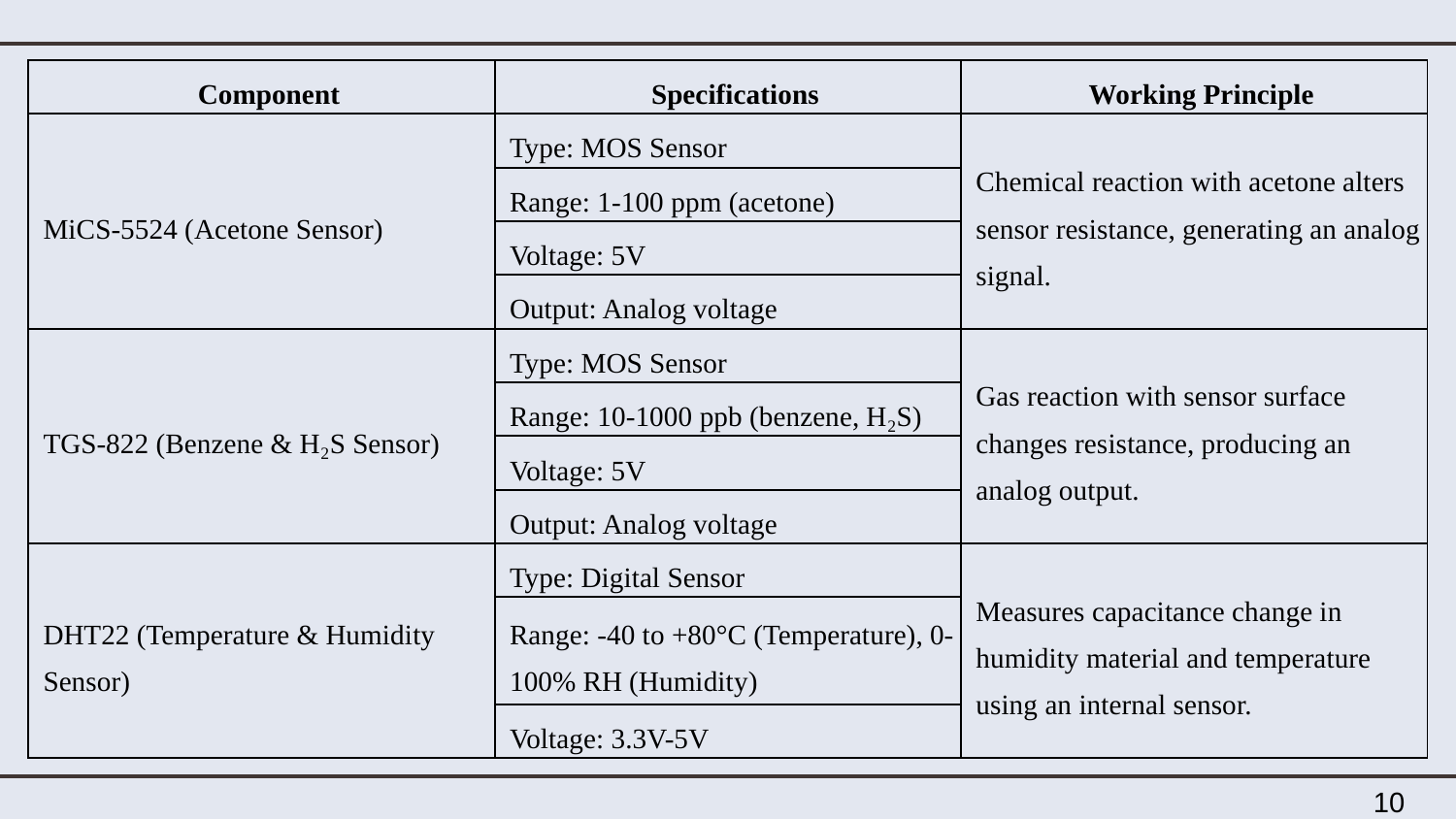

| Component | Specifications | Working Principle |
| --- | --- | --- |
| MiCS-5524 (Acetone Sensor) | Type: MOS Sensor | Chemical reaction with acetone alters sensor resistance, generating an analog signal. |
|  | Range: 1-100 ppm (acetone) |  |
|  | Voltage: 5V |  |
|  | Output: Analog voltage |  |
| TGS-822 (Benzene & H₂S Sensor) | Type: MOS Sensor | Gas reaction with sensor surface changes resistance, producing an analog output. |
|  | Range: 10-1000 ppb (benzene, H₂S) |  |
|  | Voltage: 5V |  |
|  | Output: Analog voltage |  |
| DHT22 (Temperature & Humidity Sensor) | Type: Digital Sensor | Measures capacitance change in humidity material and temperature using an internal sensor. |
|  | Range: -40 to +80°C (Temperature), 0-100% RH (Humidity) |  |
|  | Voltage: 3.3V-5V |  |
10